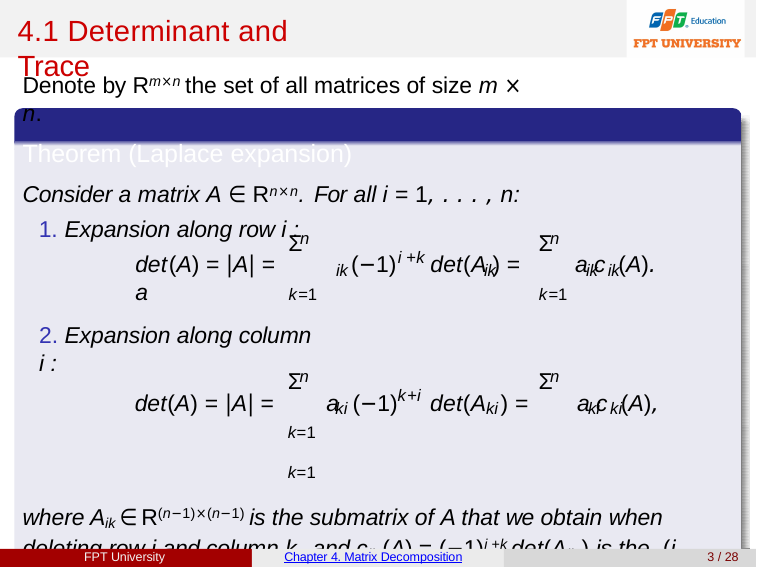

# 4.1 Determinant and Trace
Denote by Rm×n the set of all matrices of size m × n.
Theorem (Laplace expansion)
Consider a matrix A ∈ Rn×n. For all i = 1, . . . , n:
1. Expansion along row i :

n
n
Σ
Σ
i +k
det(A) = |A| =	a
(−1)	det(A ) =
a c (A).
ik
ik
ik ik
k=1
k=1
2. Expansion along column i :
n
n
Σ
Σ
k+i
det(A) = |A| =	a  (−1)	det(A ) =	a c (A),
ki	ki	ki ki
k=1	k=1

where Aik ∈ R(n−1)×(n−1) is the submatrix of A that we obtain when  deleting row i and column k, and cik (A) = (−1)i +k det(Aik ) is the  (i , k)-cofactor of A.

FPT University
Chapter 4. Matrix Decomposition
3 / 28